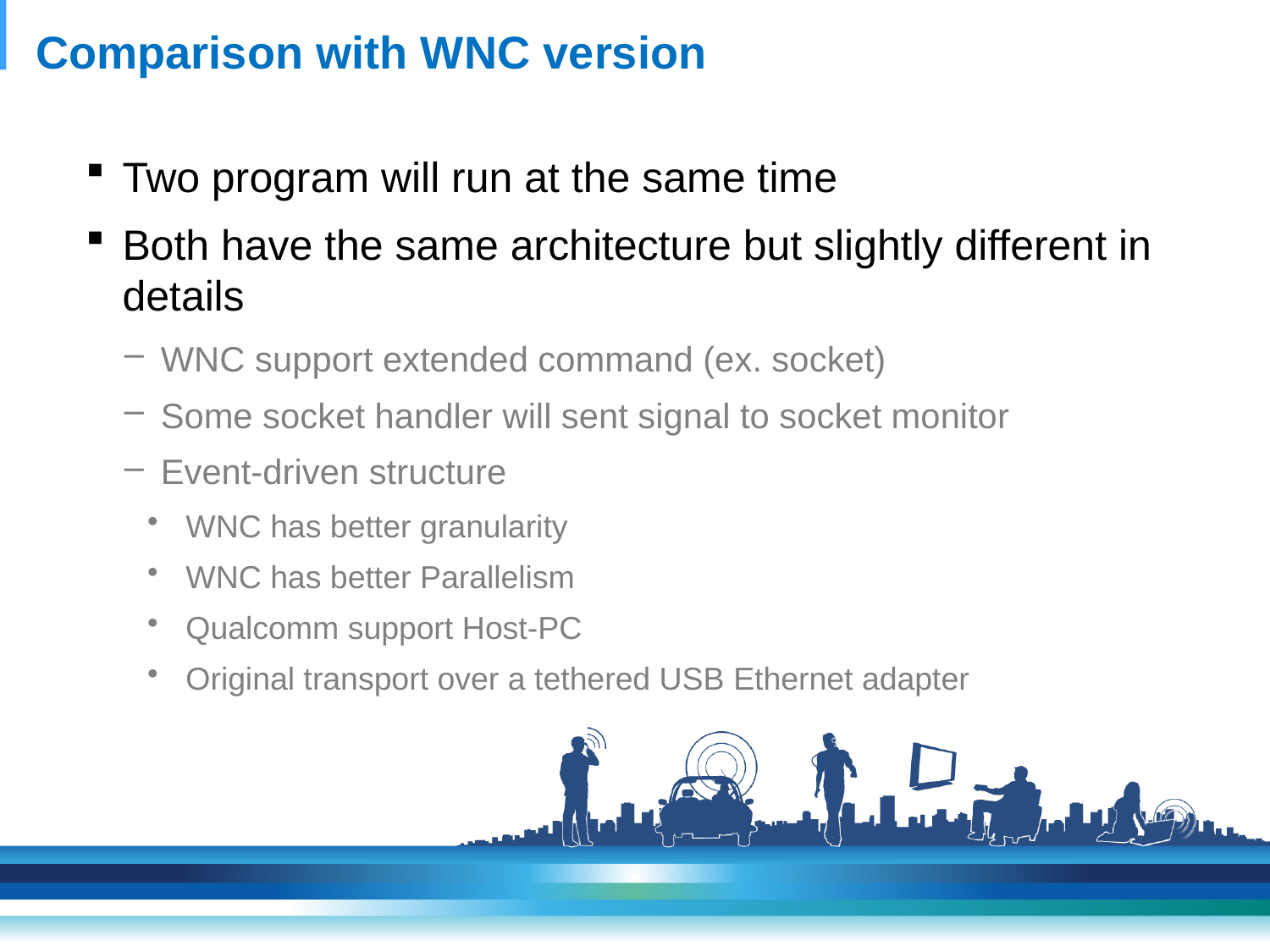

# Comparison with WNC version
Two program will run at the same time
Both have the same architecture but slightly different in details
WNC support extended command (ex. socket)
Some socket handler will sent signal to socket monitor
Event-driven structure
WNC has better granularity
WNC has better Parallelism
Qualcomm support Host-PC
Original transport over a tethered USB Ethernet adapter